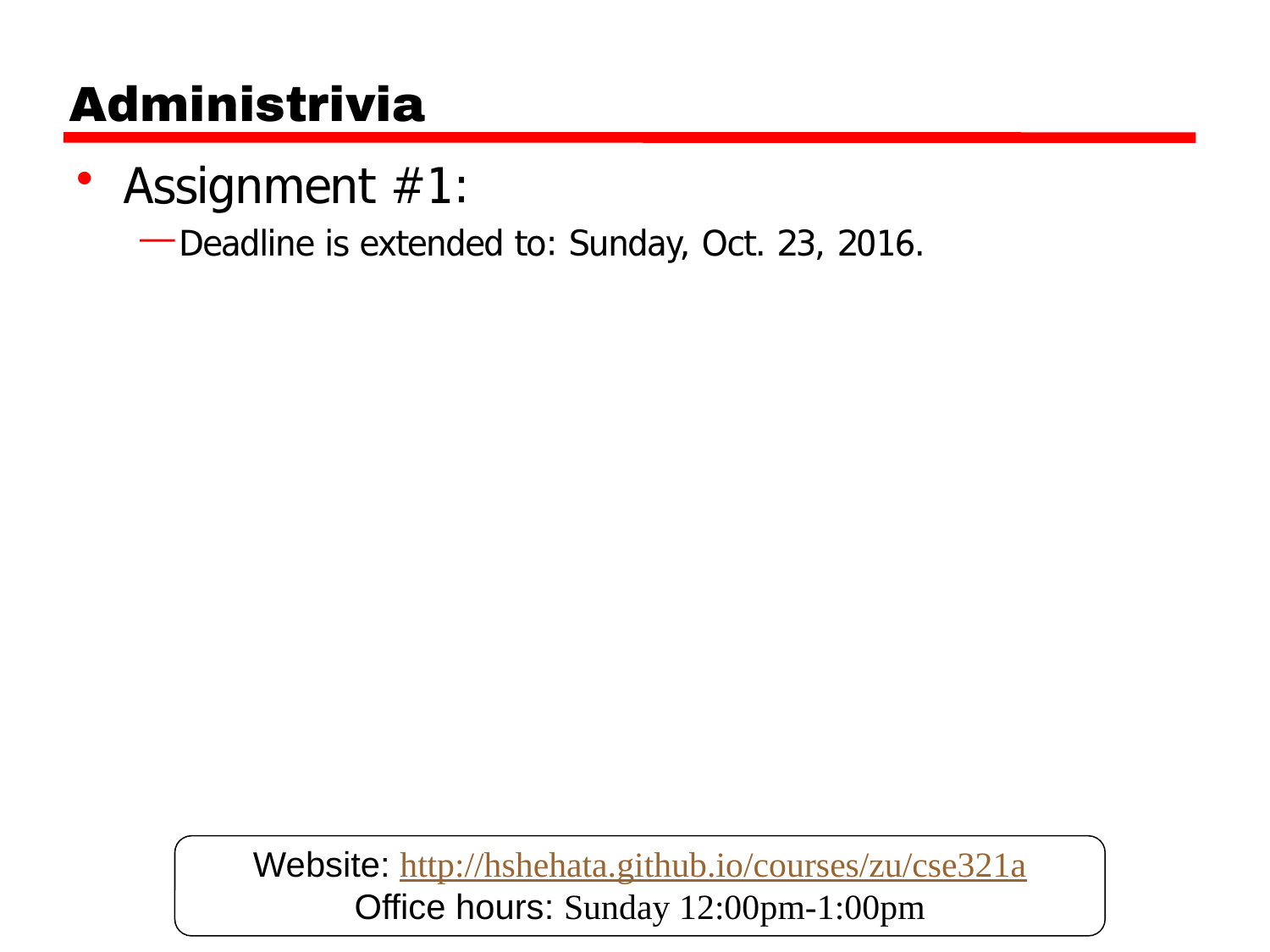

# Administrivia
Assignment #1:
Deadline is extended to: Sunday, Oct. 23, 2016.

Website: http://hshehata.github.io/courses/zu/cse321a
Office hours: Sunday 12:00pm-1:00pm